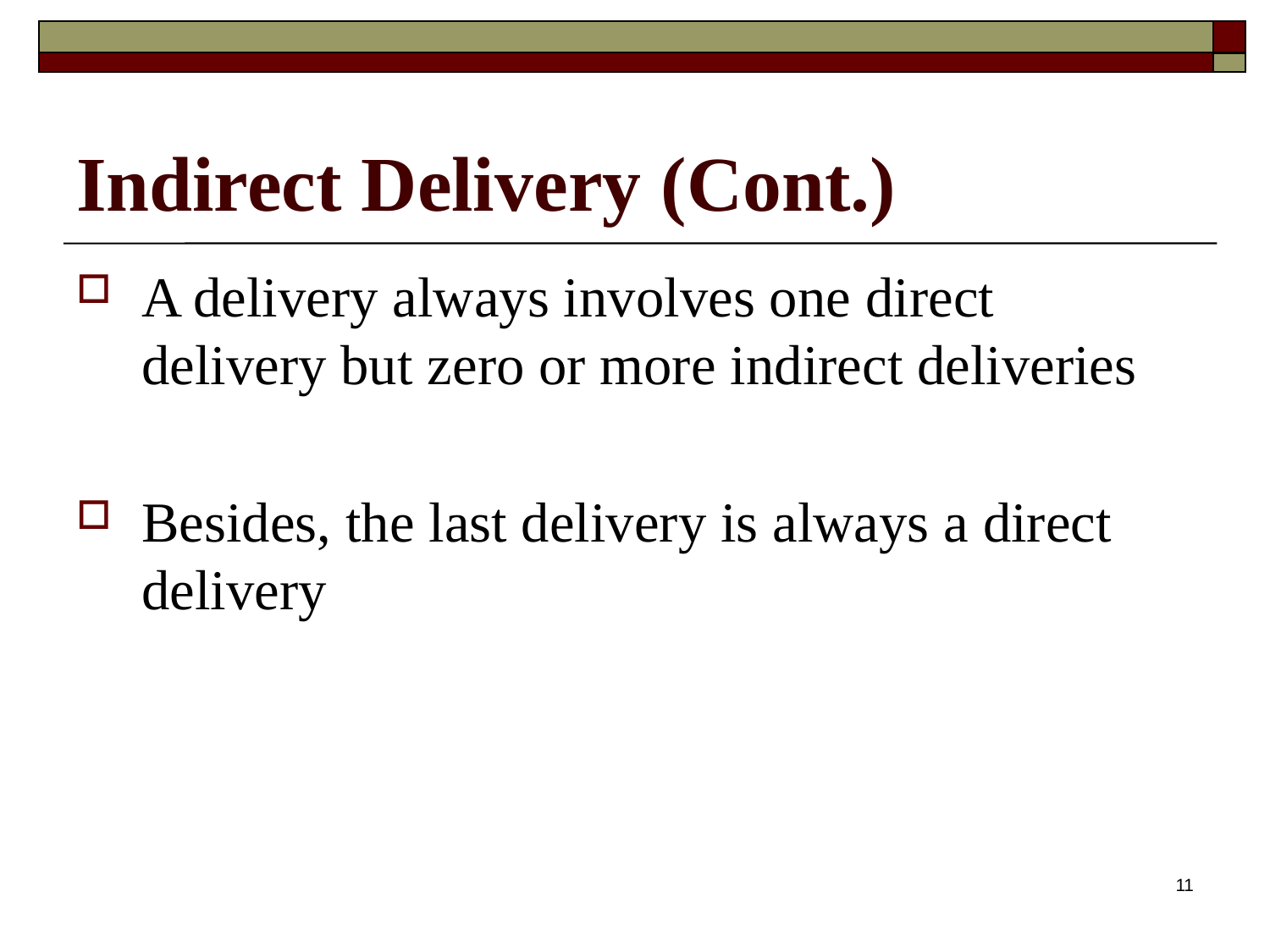

# Indirect Delivery (Cont.)
A delivery always involves one direct delivery but zero or more indirect deliveries

Besides, the last delivery is always a direct delivery
11